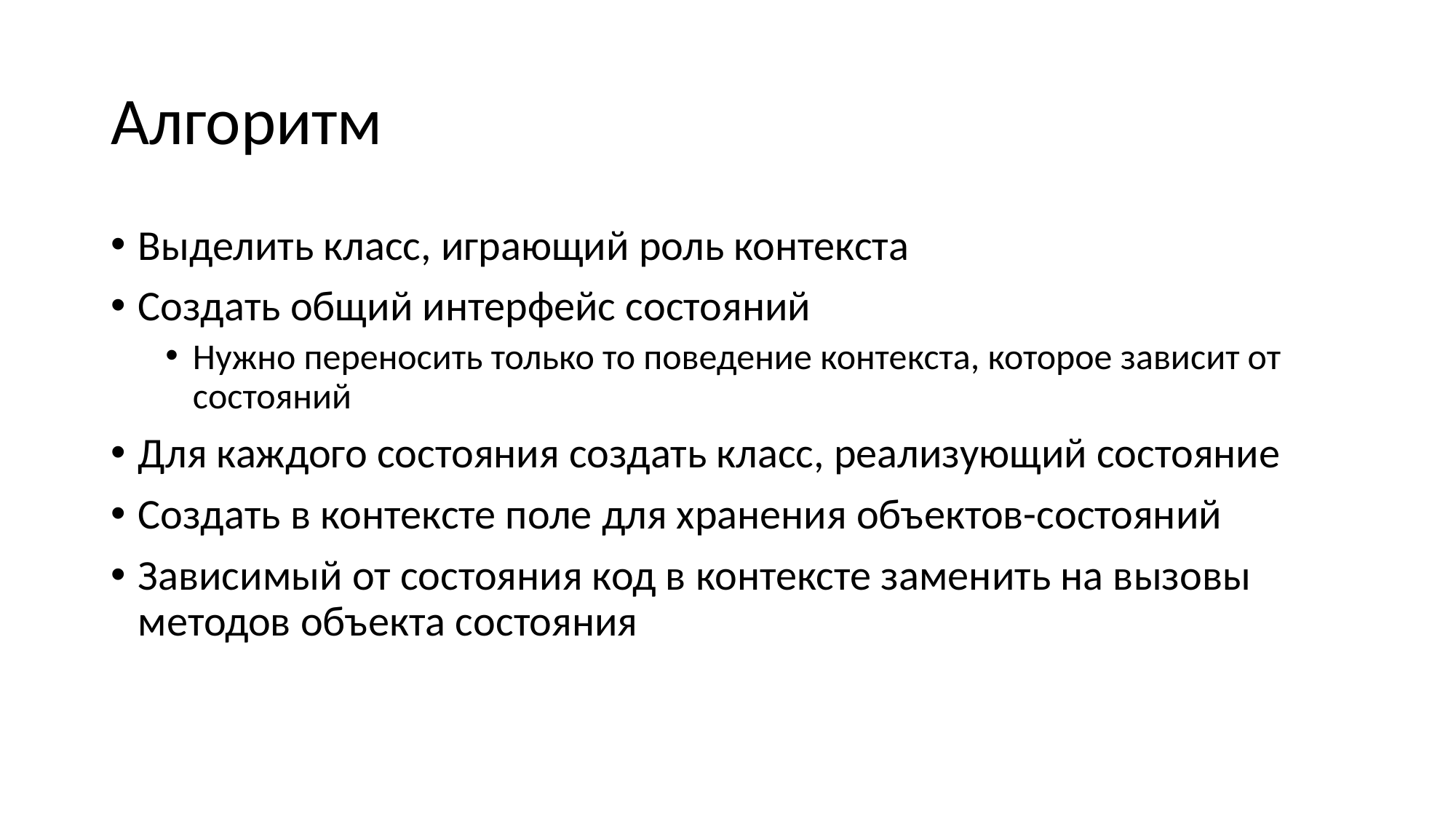

# Алгоритм
Выделить класс, играющий роль контекста
Создать общий интерфейс состояний
Нужно переносить только то поведение контекста, которое зависит от состояний
Для каждого состояния создать класс, реализующий состояние
Создать в контексте поле для хранения объектов-состояний
Зависимый от состояния код в контексте заменить на вызовы методов объекта состояния